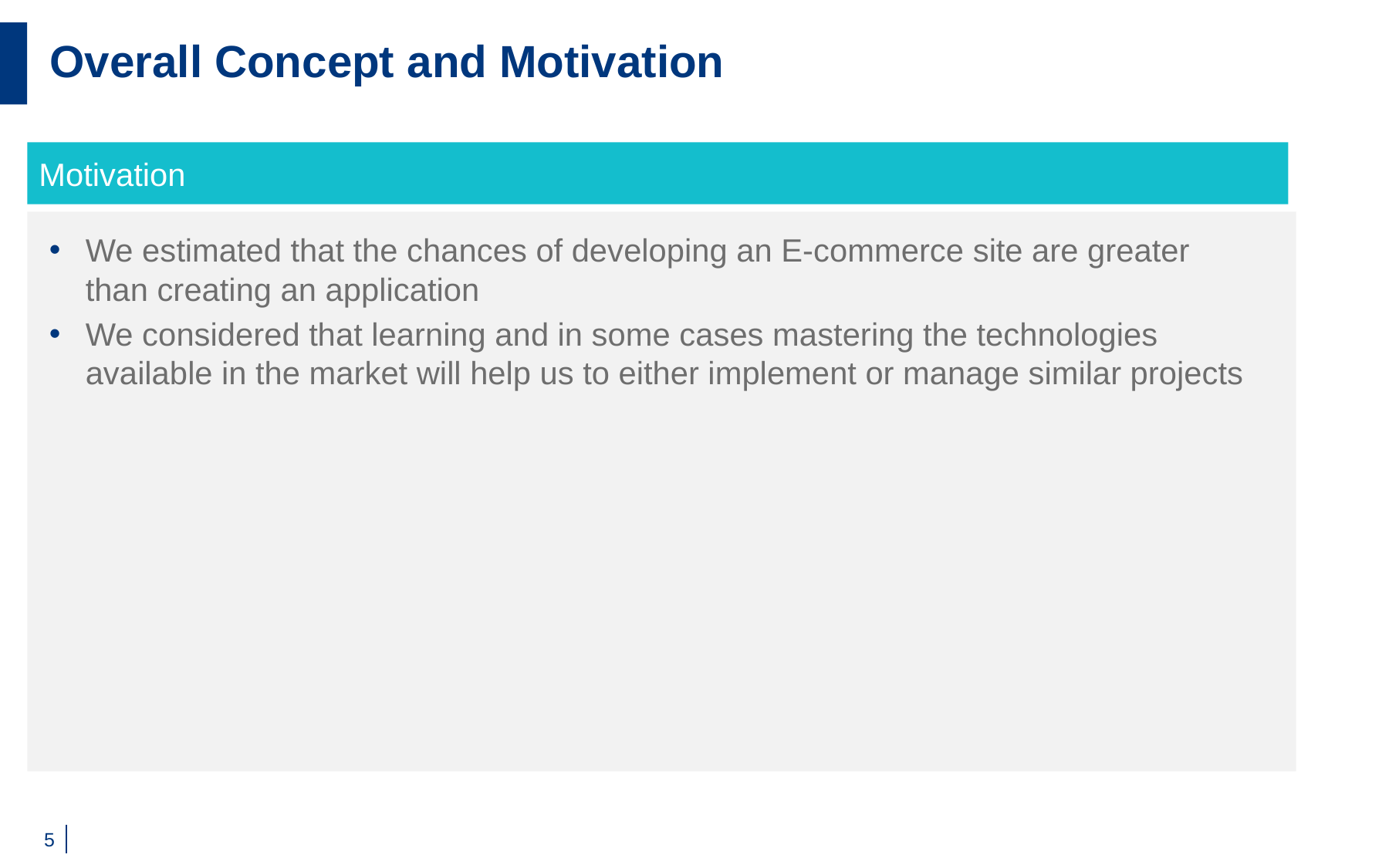

# Overall Concept and Motivation
Motivation
We estimated that the chances of developing an E-commerce site are greater than creating an application
We considered that learning and in some cases mastering the technologies available in the market will help us to either implement or manage similar projects
5